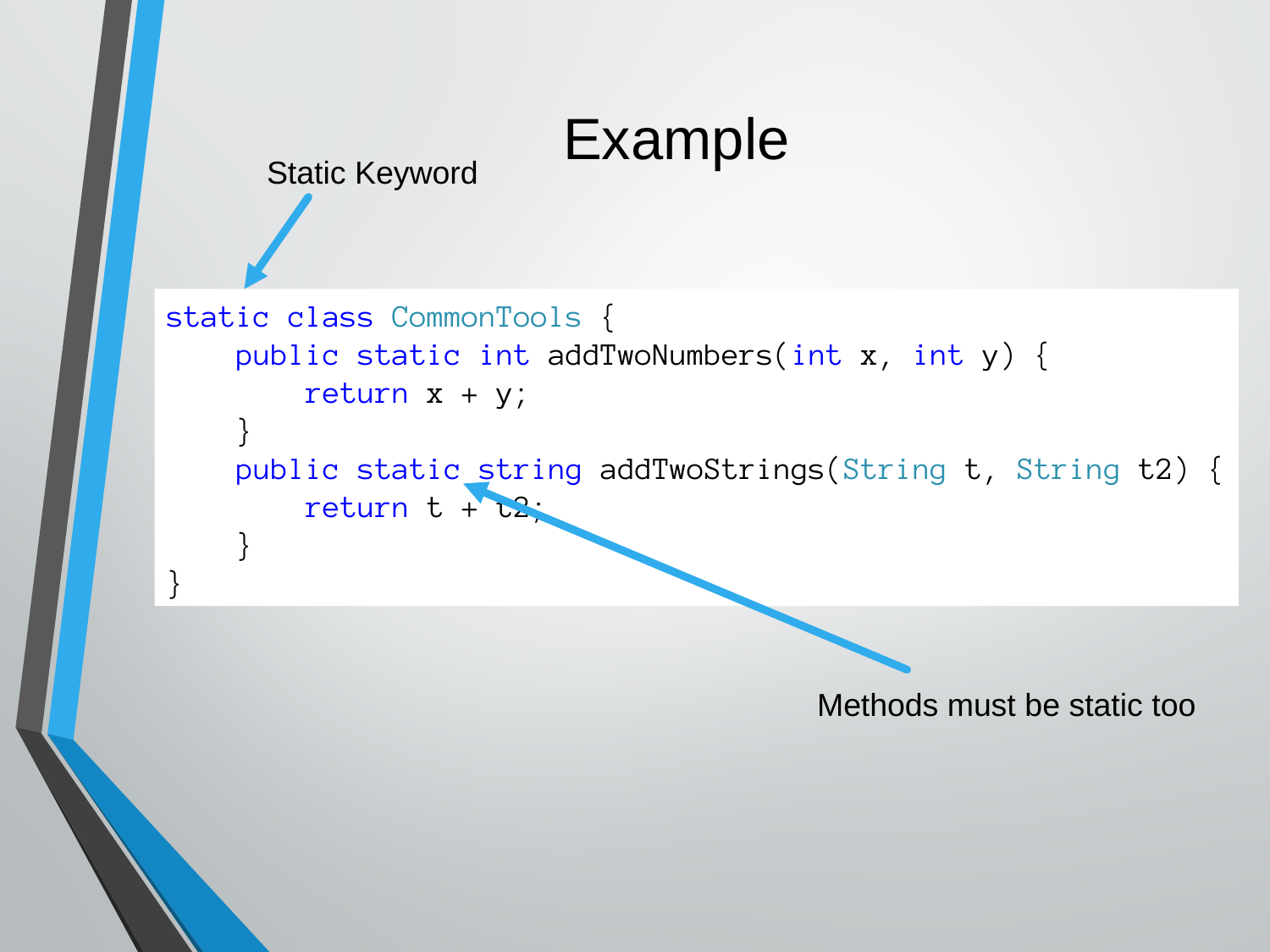

# Example
Static Keyword
static class CommonTools {
    public static int addTwoNumbers(int x, int y) {
        return x + y;
    }
    public static string addTwoStrings(String t, String t2) {
        return t + t2;
    }
}
Methods must be static too